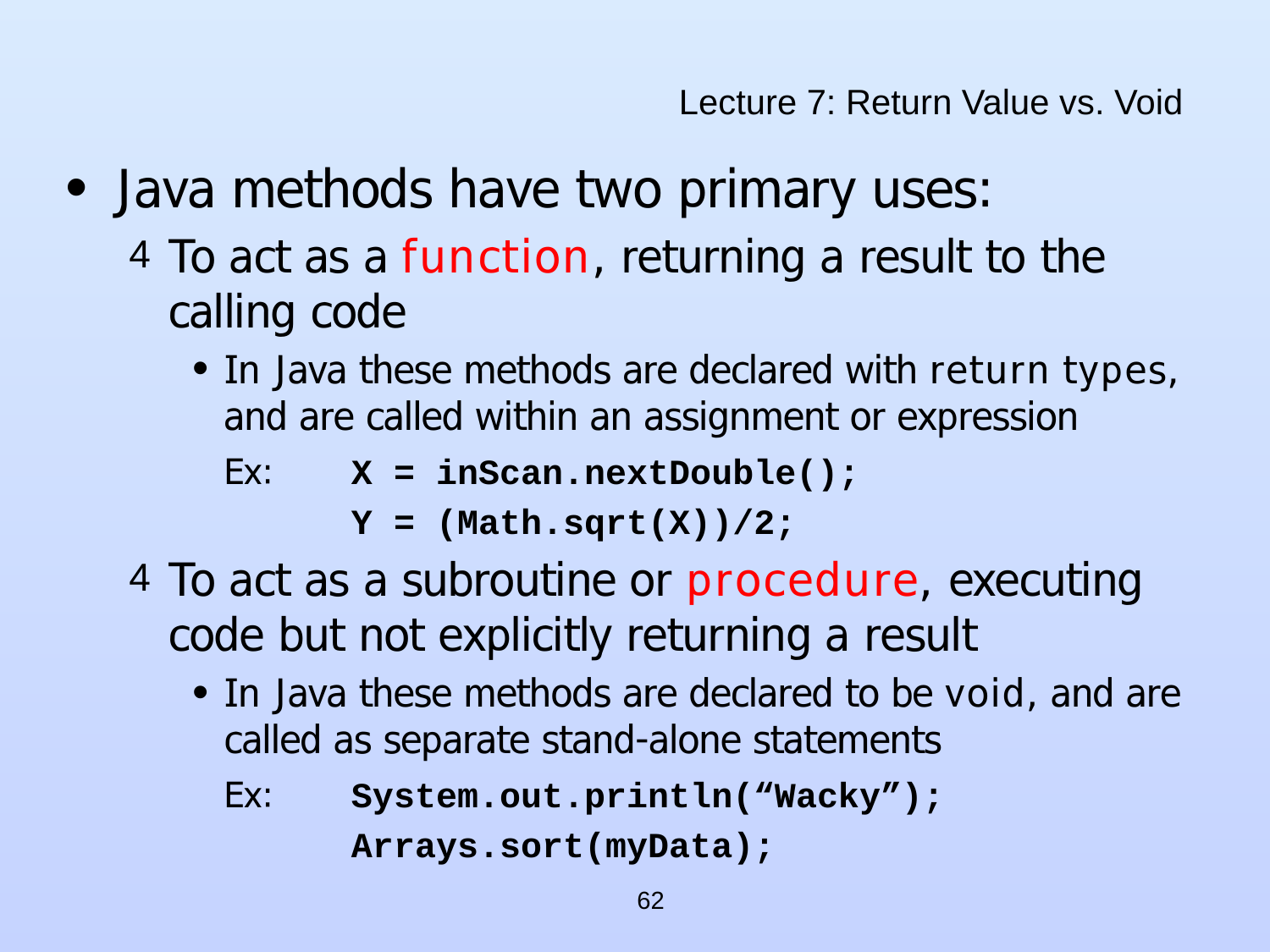

# Lecture 7: Return Value vs. Void
Java methods have two primary uses:
To act as a function, returning a result to the calling code
In Java these methods are declared with return types, and are called within an assignment or expression
	Ex:	X = inScan.nextDouble();
		Y = (Math.sqrt(X))/2;
To act as a subroutine or procedure, executing code but not explicitly returning a result
In Java these methods are declared to be void, and are called as separate stand-alone statements
	Ex: 	System.out.println(“Wacky”);
		Arrays.sort(myData);
62